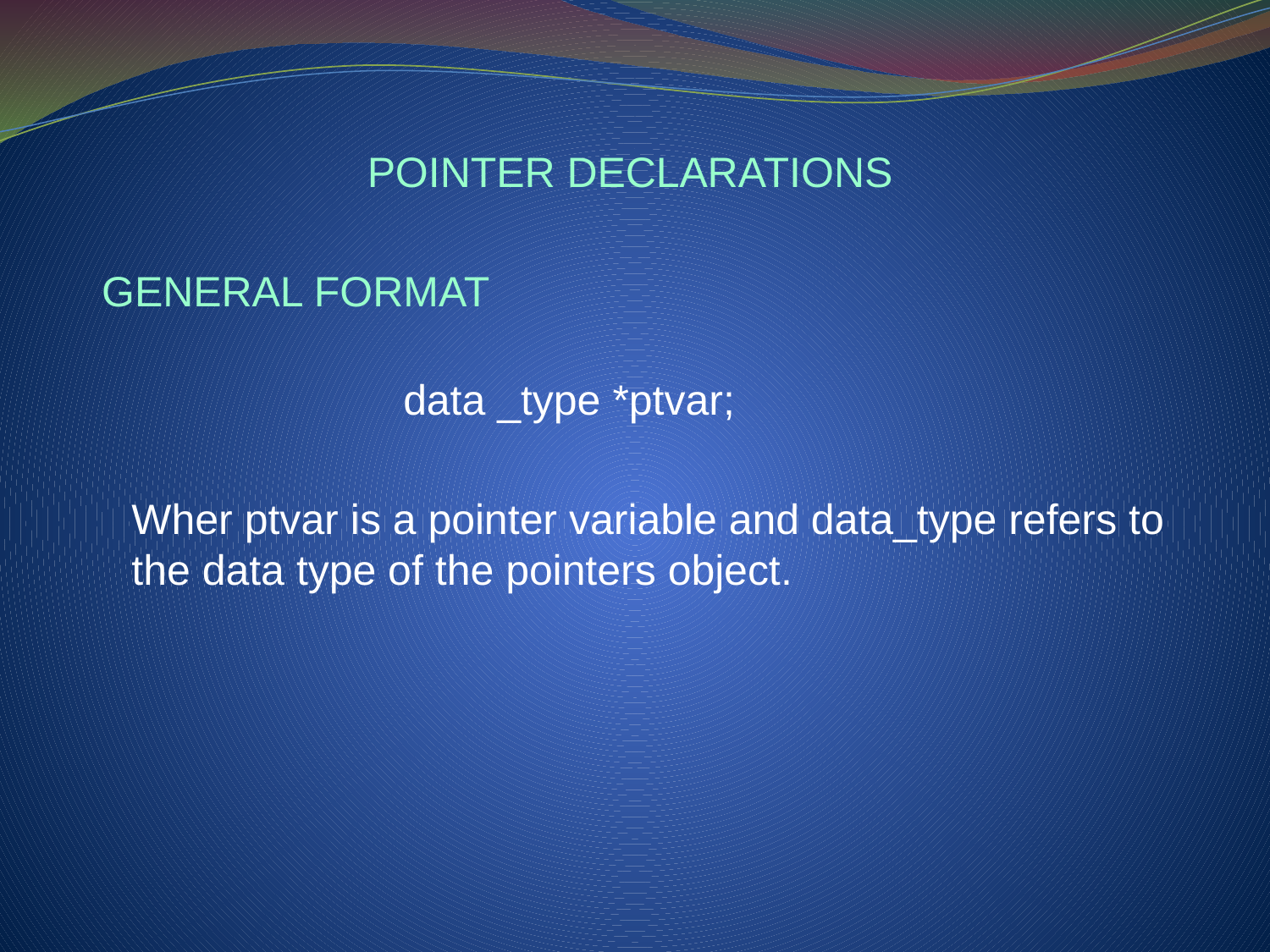

POINTER DECLARATIONS
GENERAL FORMAT
  data _type *ptvar;
Wher ptvar is a pointer variable and data_type refers to the data type of the pointers object.